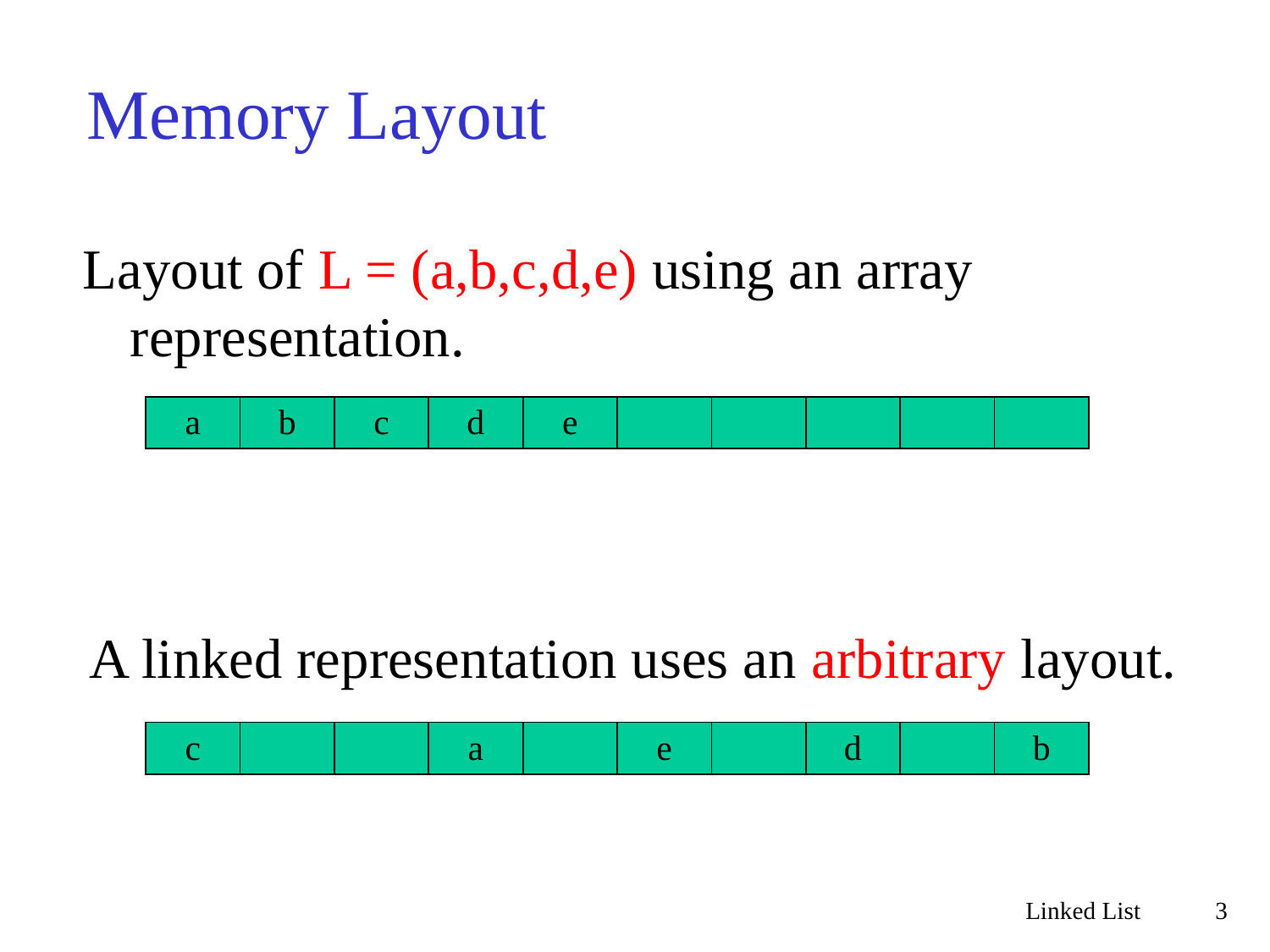

# Memory Layout
Layout of L = (a,b,c,d,e) using an array representation.
| a | b | c | d | e |  |  |  |  |  |
| --- | --- | --- | --- | --- | --- | --- | --- | --- | --- |
A linked representation uses an arbitrary layout.
| c |  |  | a |  | e |  | d |  | b |
| --- | --- | --- | --- | --- | --- | --- | --- | --- | --- |
Linked List
3